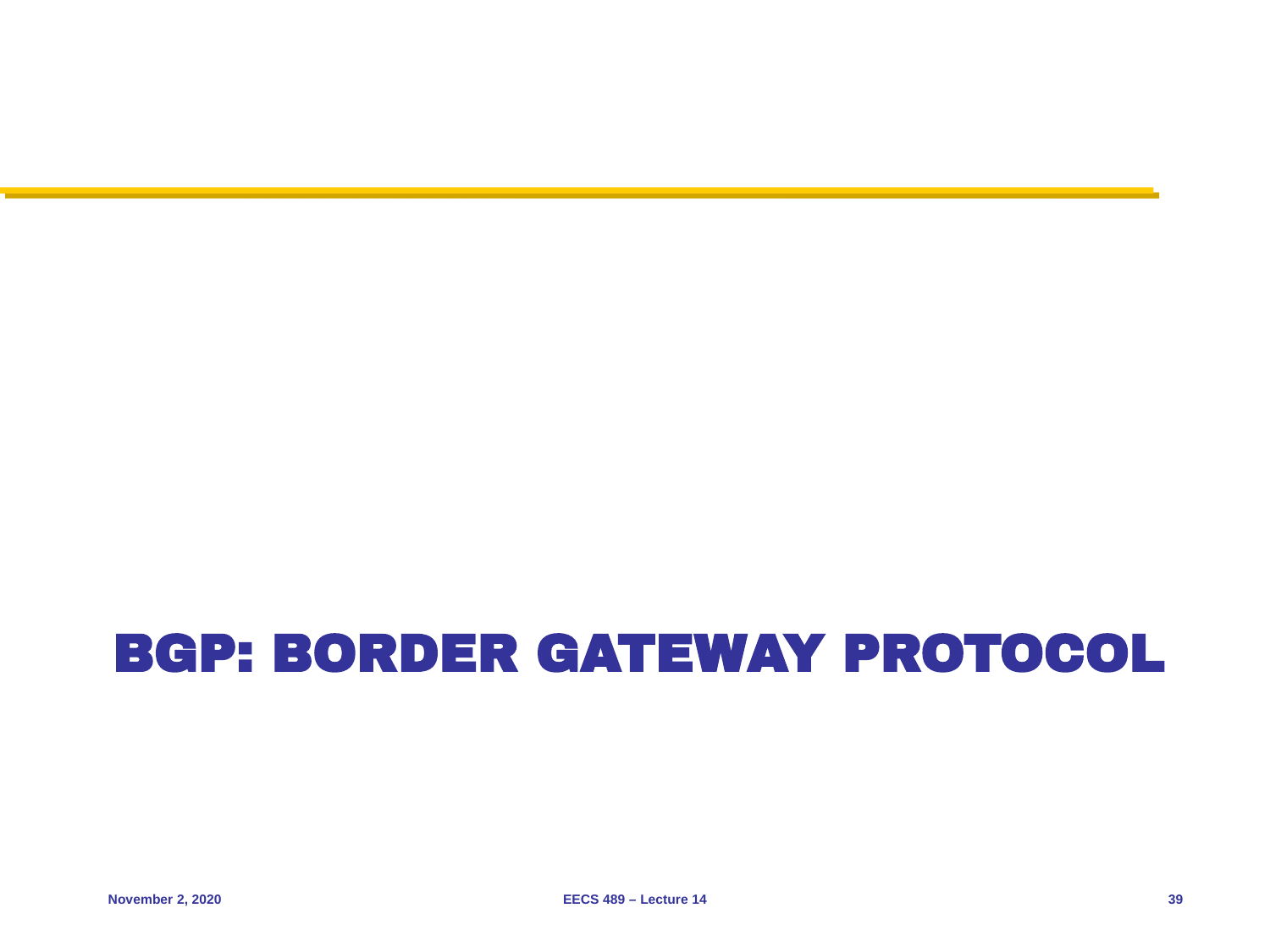

# BGP: Border Gateway Protocol
November 2, 2020
EECS 489 – Lecture 14
39